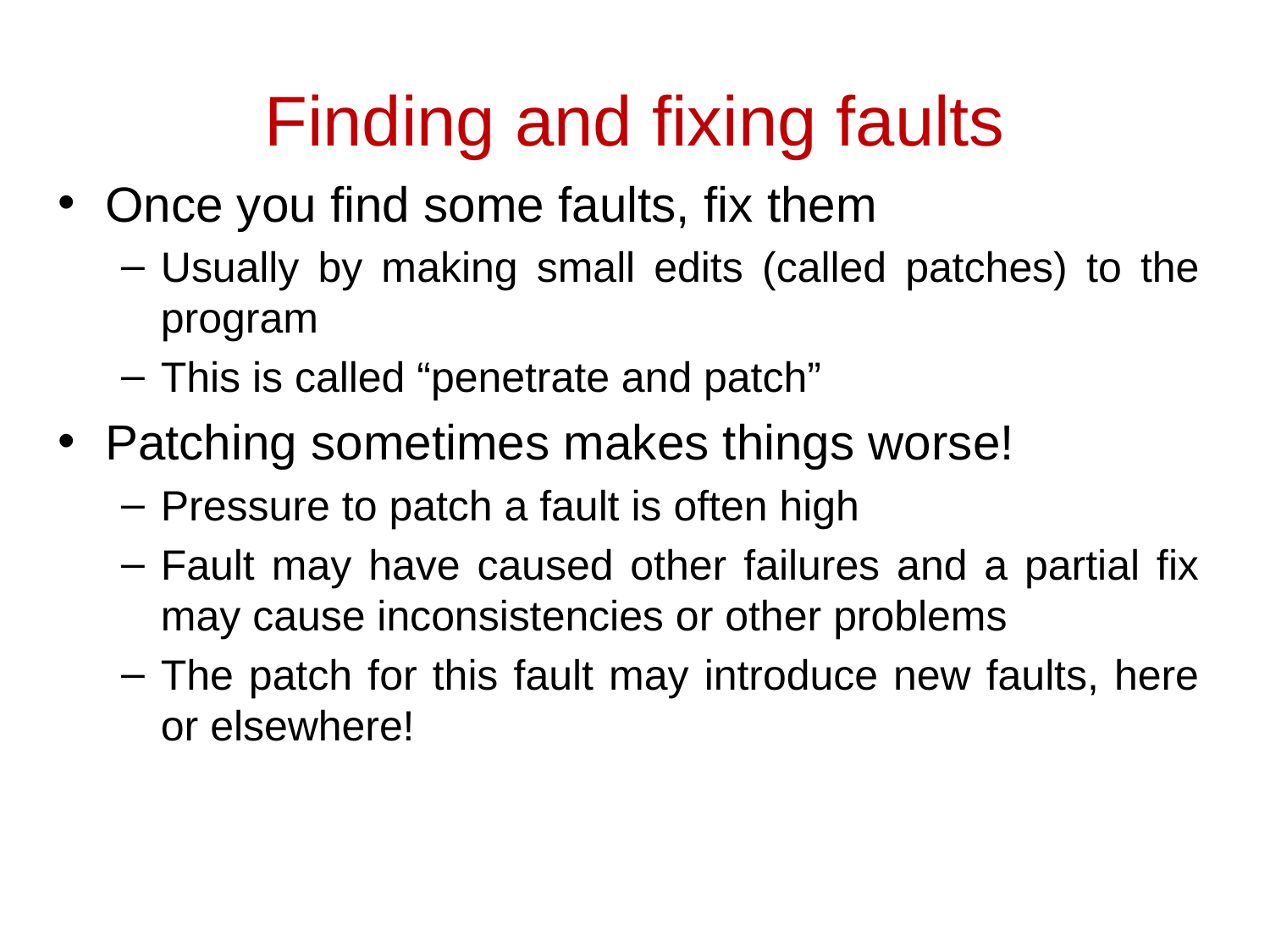

# Finding and fixing faults
Once you find some faults, fix them
Usually by making small edits (called patches) to the program
This is called “penetrate and patch”
Patching sometimes makes things worse!
Pressure to patch a fault is often high
Fault may have caused other failures and a partial fix may cause inconsistencies or other problems
The patch for this fault may introduce new faults, here or elsewhere!